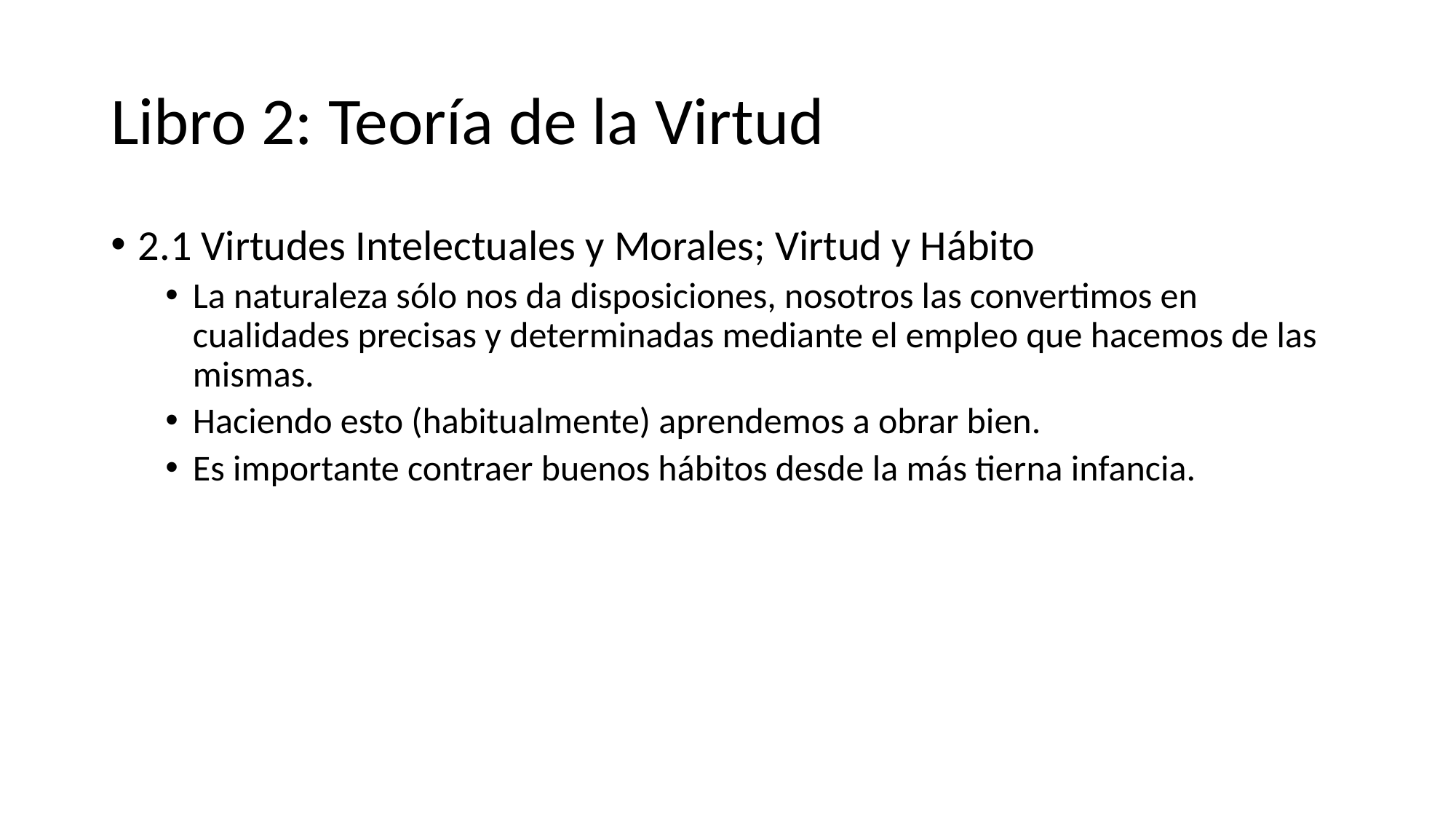

# Libro 2: Teoría de la Virtud
2.1 Virtudes Intelectuales y Morales; Virtud y Hábito
La naturaleza sólo nos da disposiciones, nosotros las convertimos en cualidades precisas y determinadas mediante el empleo que hacemos de las mismas.
Haciendo esto (habitualmente) aprendemos a obrar bien.
Es importante contraer buenos hábitos desde la más tierna infancia.